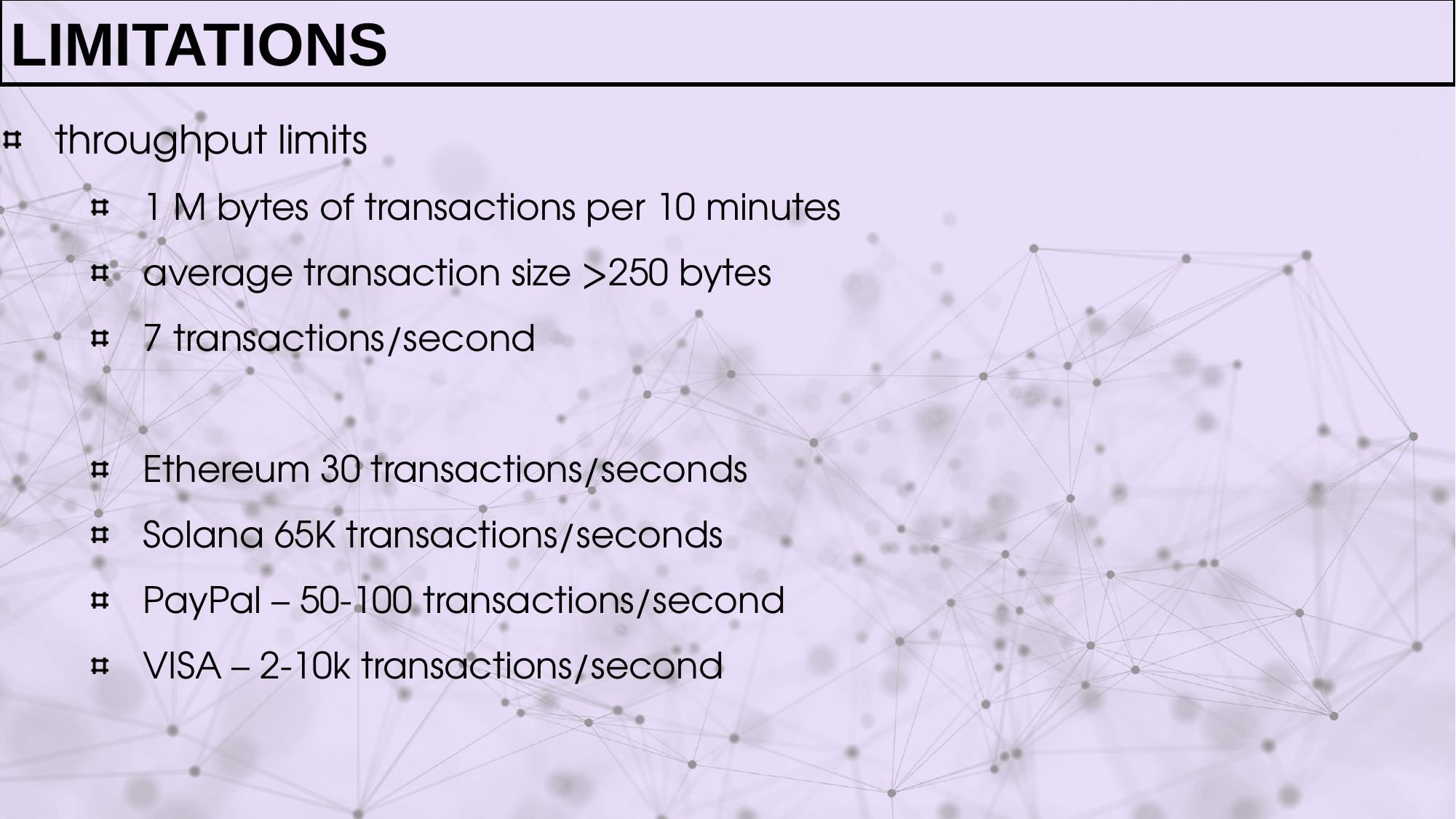

limitations
throughput limits
1 M bytes of transactions per 10 minutes
average transaction size >250 bytes
7 transactions/second

Ethereum 30 transactions/seconds
Solana 65K transactions/seconds
PayPal – 50-100 transactions/second
VISA – 2-10k transactions/second